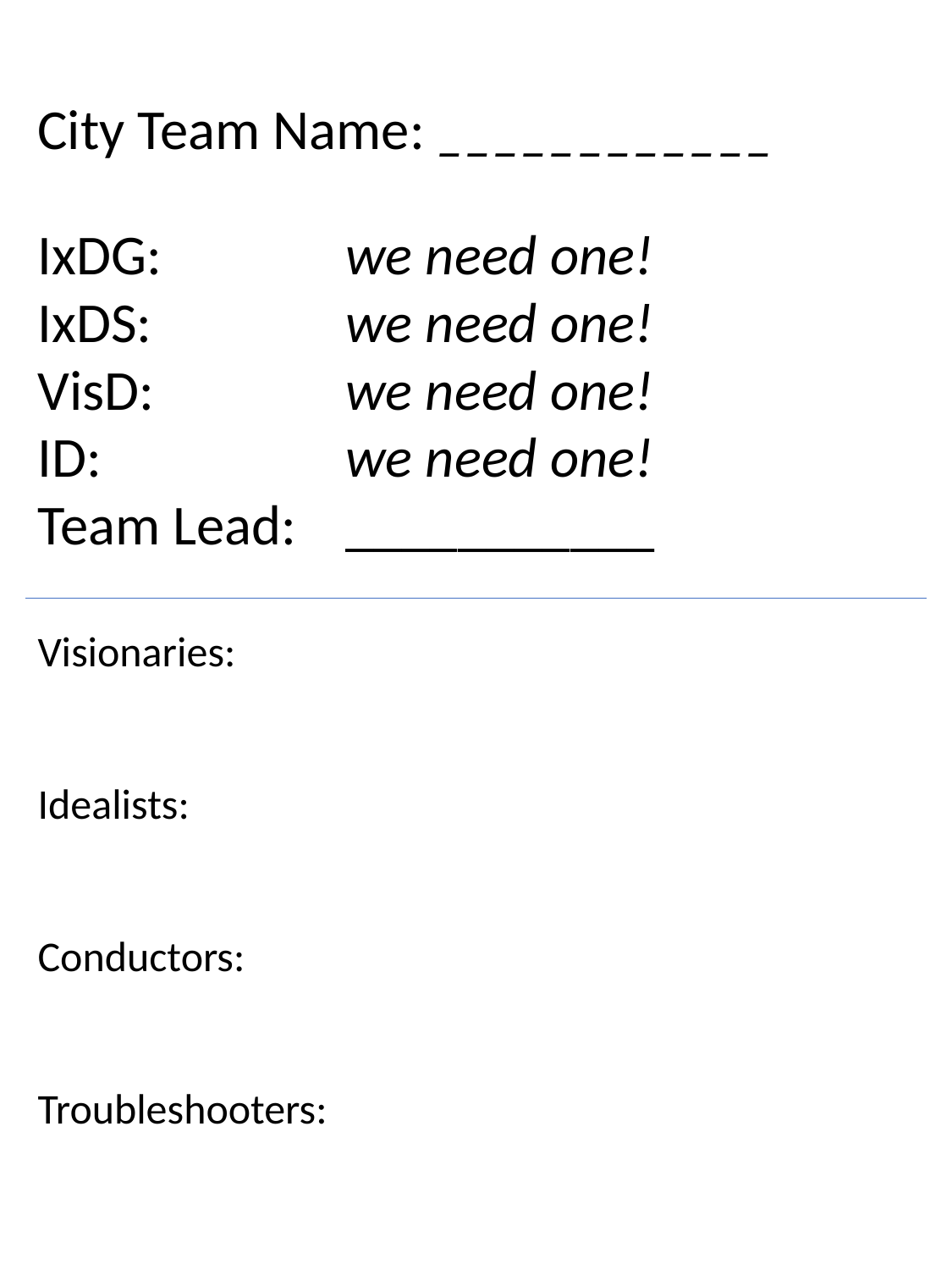

City Team Name: ____________
IxDG:	we need one!
IxDS:	we need one!
VisD:	we need one!
ID:	we need one!
Team Lead:	___________
Visionaries:

Idealists:

Conductors:

Troubleshooters: